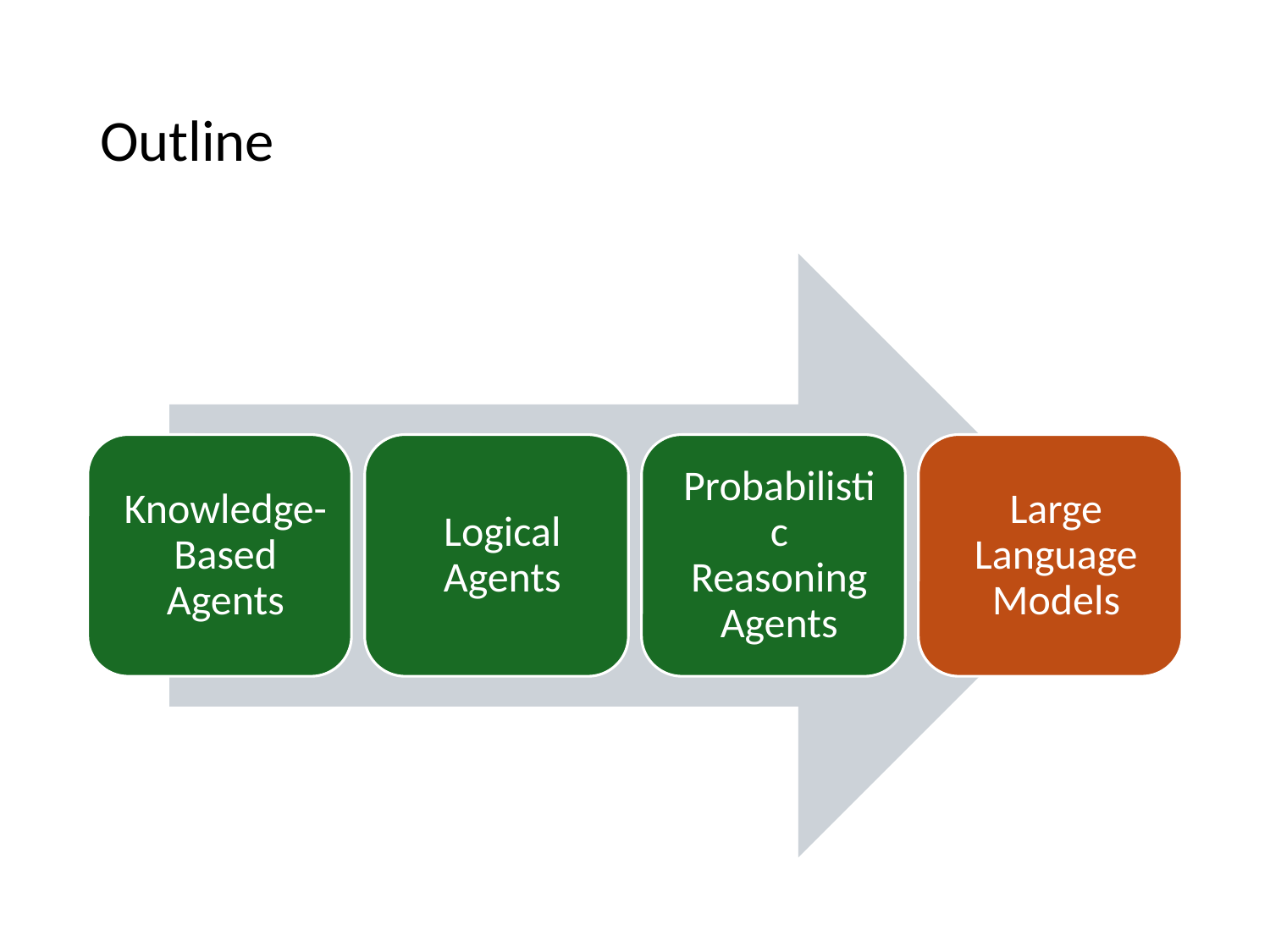

# Outline
Knowledge-Based Agents
Logical Agents
Probabilistic Reasoning Agents
Large Language Models